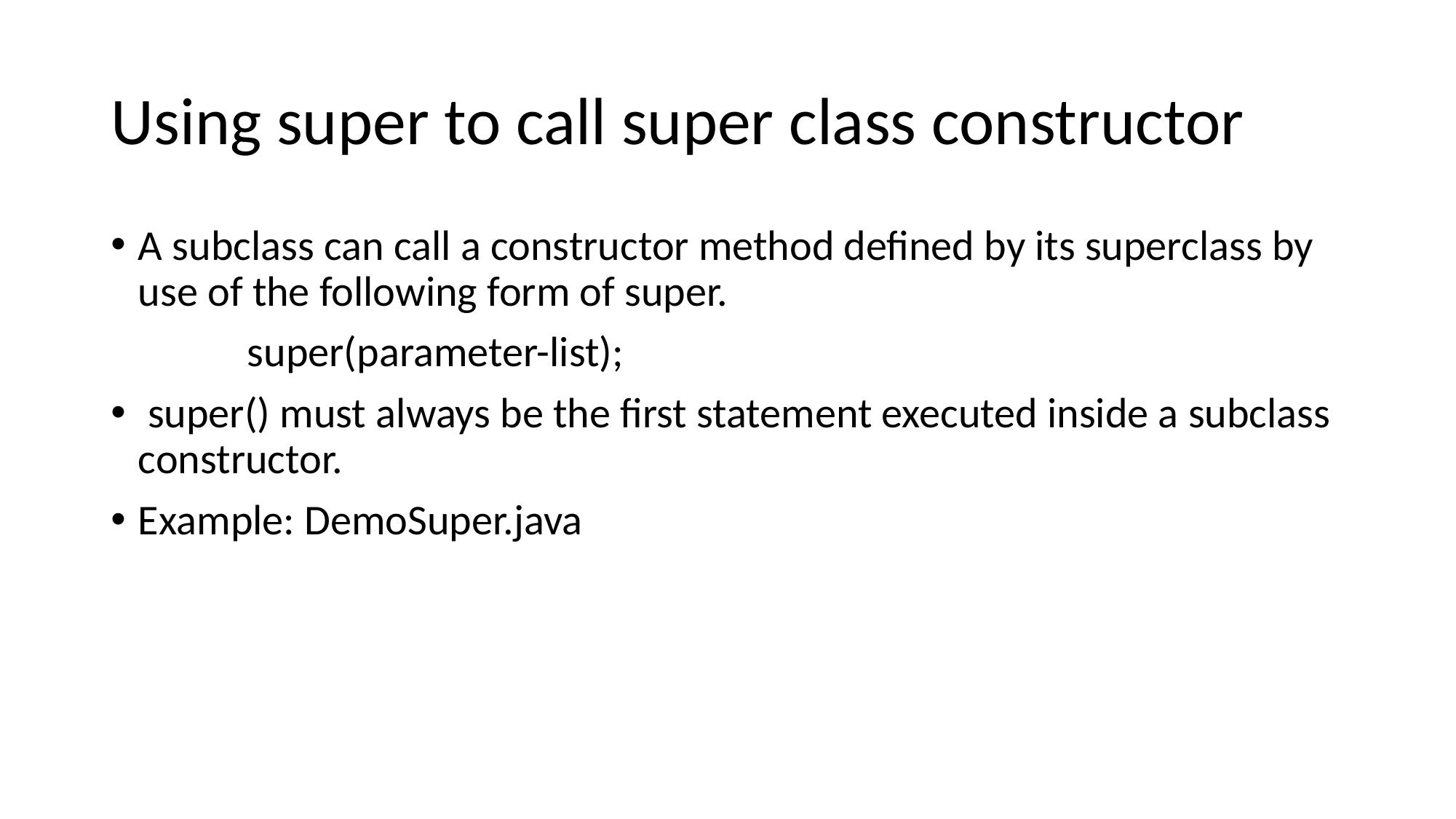

# Using super to call super class constructor
A subclass can call a constructor method defined by its superclass by use of the following form of super.
		super(parameter-list);
 super() must always be the first statement executed inside a subclass constructor.
Example: DemoSuper.java